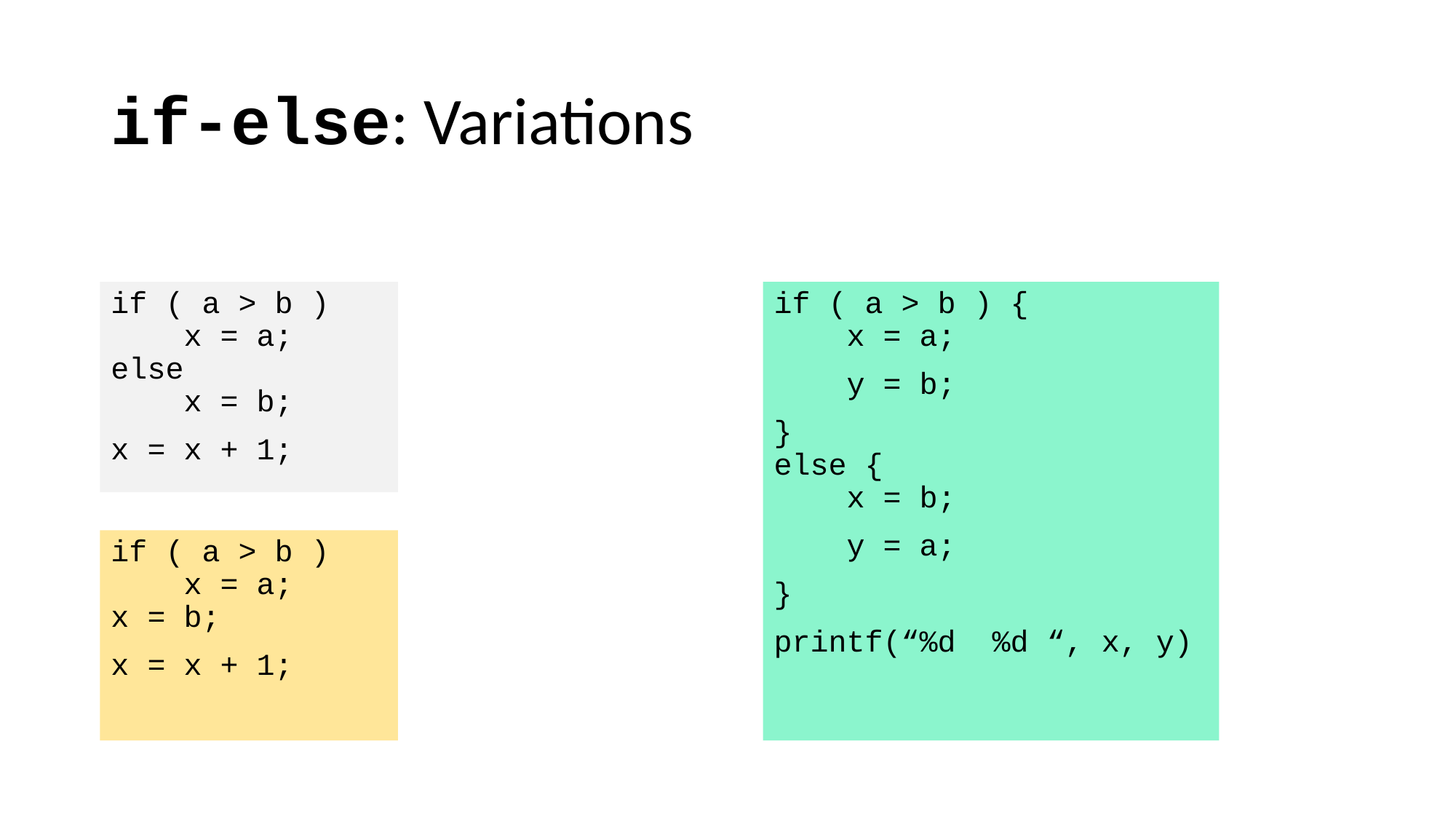

# if-else: Variations
if ( a > b ) {
    x = a;
    y = b;
}
else {
    x = b;
    y = a;
}
printf(“%d  %d “, x, y)
if ( a > b )
    x = a;
else
    x = b;
x = x + 1;

if ( a > b )
    x = a;
x = b;
x = x + 1;